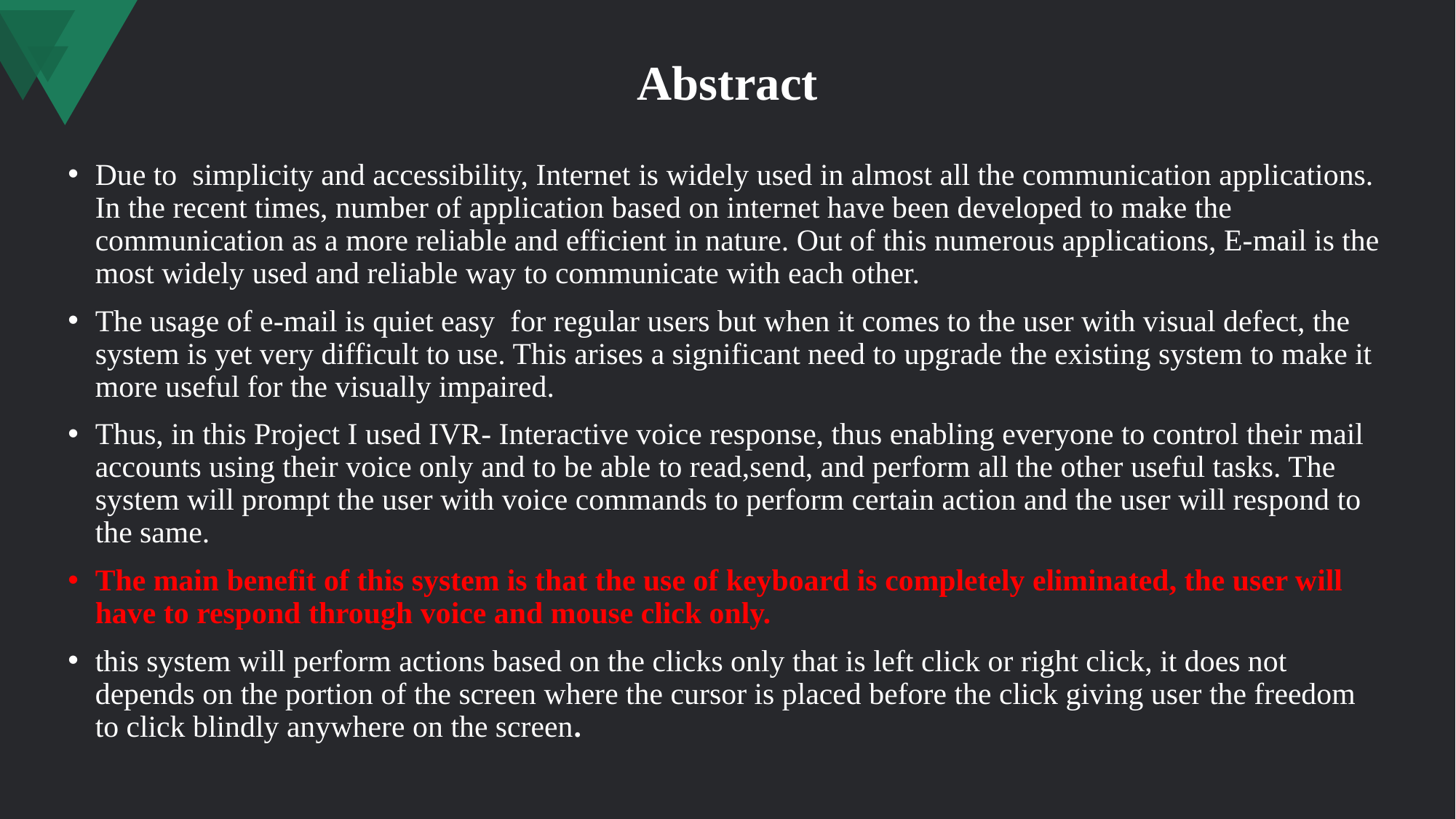

# Abstract
Due to  simplicity and accessibility, Internet is widely used in almost all the communication applications. In the recent times, number of application based on internet have been developed to make the communication as a more reliable and efficient in nature. Out of this numerous applications, E-mail is the most widely used and reliable way to communicate with each other.
The usage of e-mail is quiet easy  for regular users but when it comes to the user with visual defect, the system is yet very difficult to use. This arises a significant need to upgrade the existing system to make it more useful for the visually impaired.
Thus, in this Project I used IVR- Interactive voice response, thus enabling everyone to control their mail accounts using their voice only and to be able to read,send, and perform all the other useful tasks. The system will prompt the user with voice commands to perform certain action and the user will respond to the same.
The main benefit of this system is that the use of keyboard is completely eliminated, the user will have to respond through voice and mouse click only.
this system will perform actions based on the clicks only that is left click or right click, it does not depends on the portion of the screen where the cursor is placed before the click giving user the freedom to click blindly anywhere on the screen.